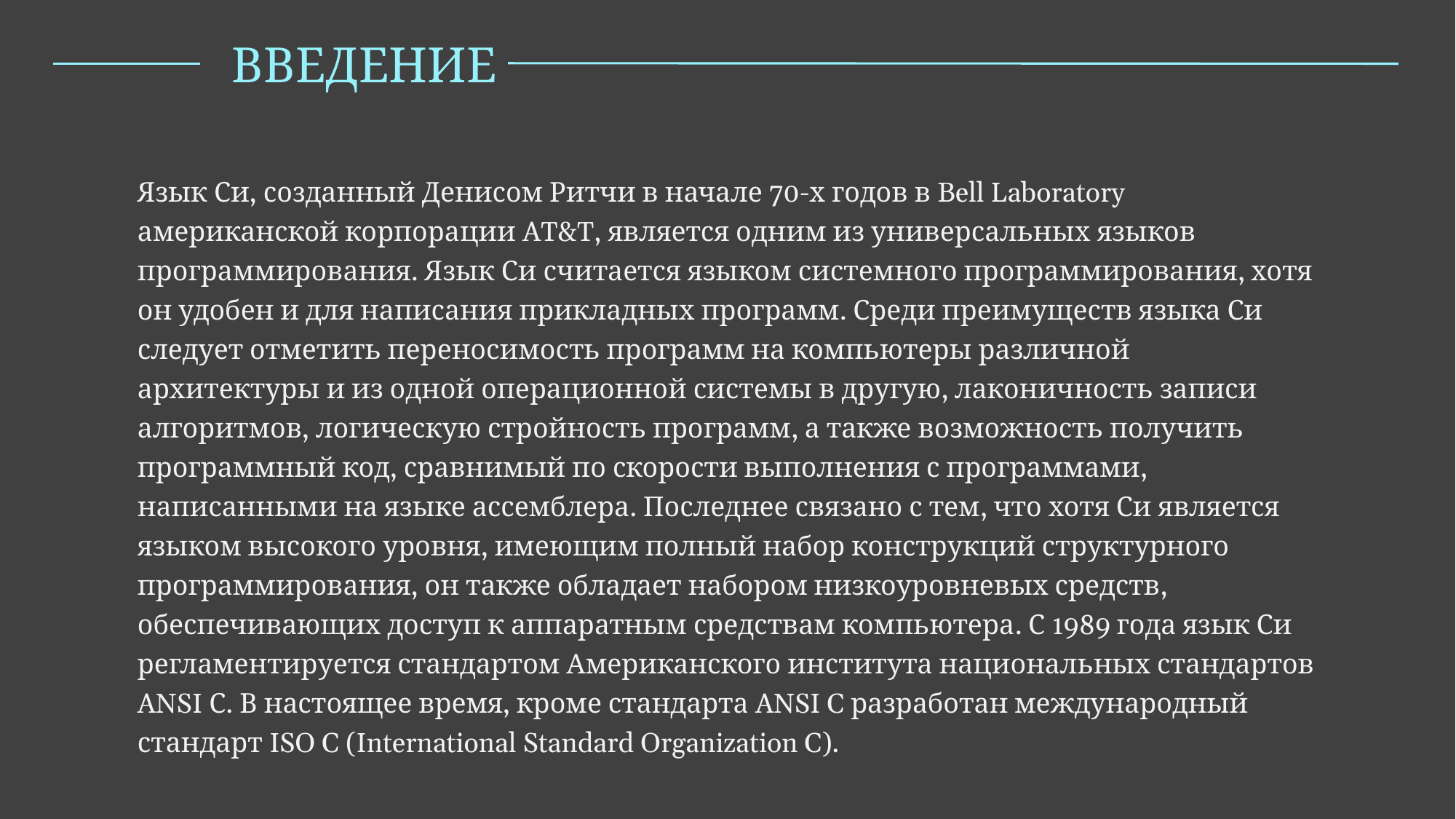

ВВЕДЕНИЕ
Язык Си, созданный Денисом Ритчи в начале 70-х годов в Bell Laboratory американской корпорации AT&T, является одним из универсальных языков программирования. Язык Си считается языком системного программирования, хотя он удобен и для написания прикладных программ. Среди преимуществ языка Си следует отметить переносимость программ на компьютеры различной архитектуры и из одной операционной системы в другую, лаконичность записи алгоритмов, логическую стройность программ, а также возможность получить программный код, сравнимый по скорости выполнения с программами, написанными на языке ассемблера. Последнее связано с тем, что хотя Си является языком высокого уровня, имеющим полный набор конструкций структурного программирования, он также обладает набором низкоуровневых средств, обеспечивающих доступ к аппаратным средствам компьютера. С 1989 года язык Си регламентируется стандартом Американского института национальных стандартов ANSI С. В настоящее время, кроме стандарта ANSI C разработан международный стандарт ISO C (International Standard Organization C).